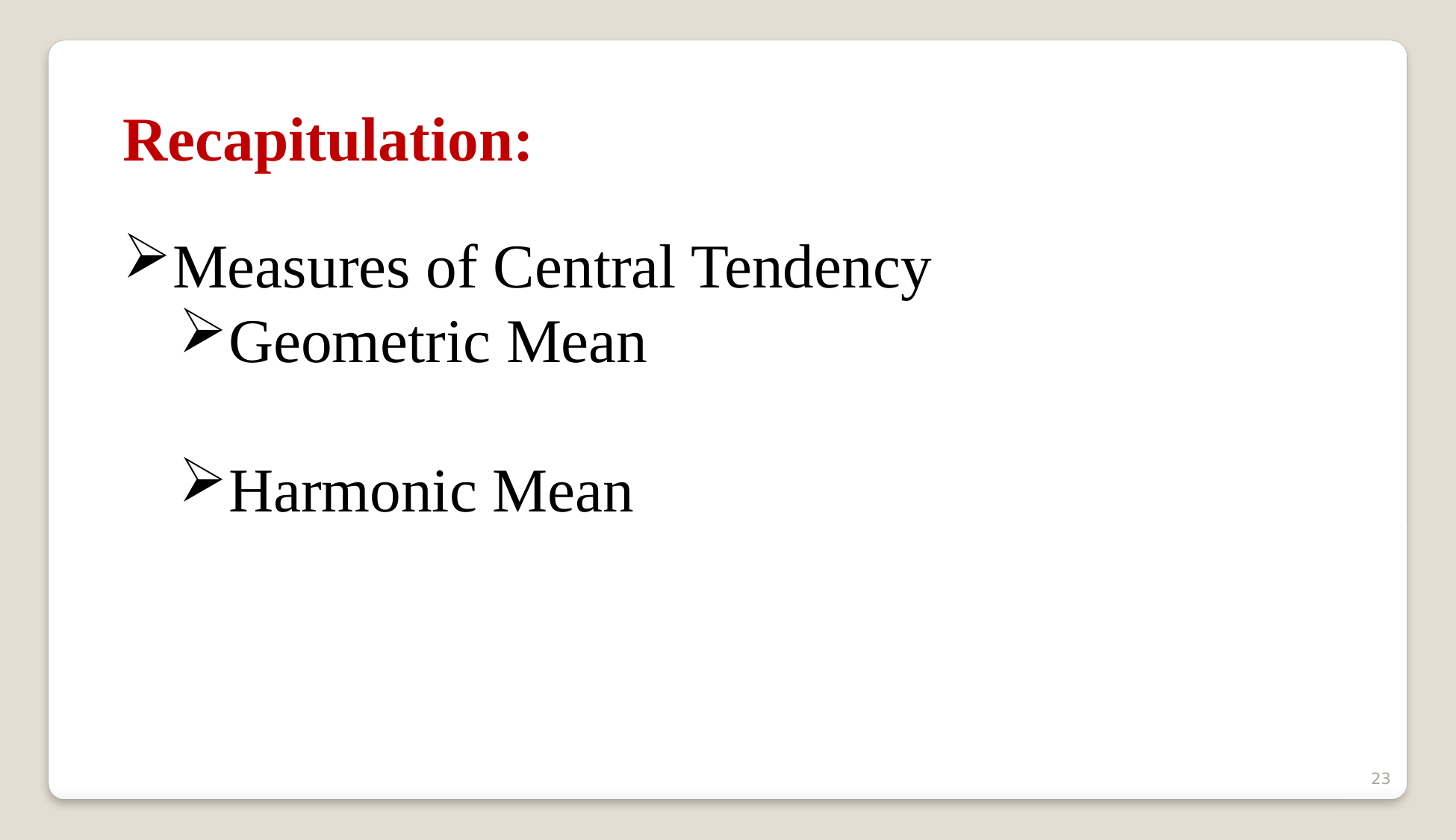

Recapitulation:

Measures of Central Tendency
Geometric Mean

Harmonic Mean

23